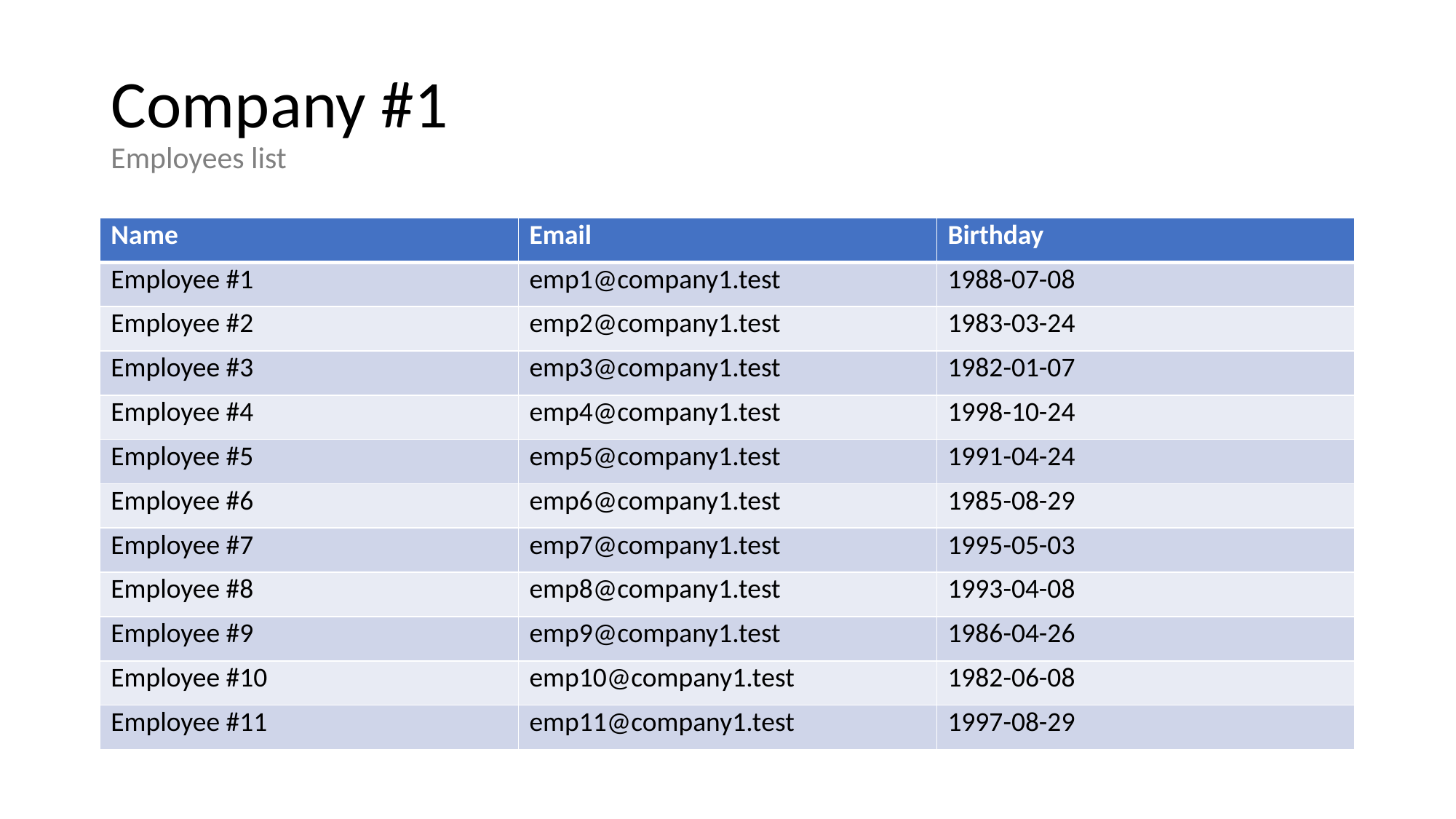

# Company #1 Employees list
| Name | Email | Birthday |
| --- | --- | --- |
| Employee #1 | emp1@company1.test | 1988-07-08 |
| Employee #2 | emp2@company1.test | 1983-03-24 |
| Employee #3 | emp3@company1.test | 1982-01-07 |
| Employee #4 | emp4@company1.test | 1998-10-24 |
| Employee #5 | emp5@company1.test | 1991-04-24 |
| Employee #6 | emp6@company1.test | 1985-08-29 |
| Employee #7 | emp7@company1.test | 1995-05-03 |
| Employee #8 | emp8@company1.test | 1993-04-08 |
| Employee #9 | emp9@company1.test | 1986-04-26 |
| Employee #10 | emp10@company1.test | 1982-06-08 |
| Employee #11 | emp11@company1.test | 1997-08-29 |